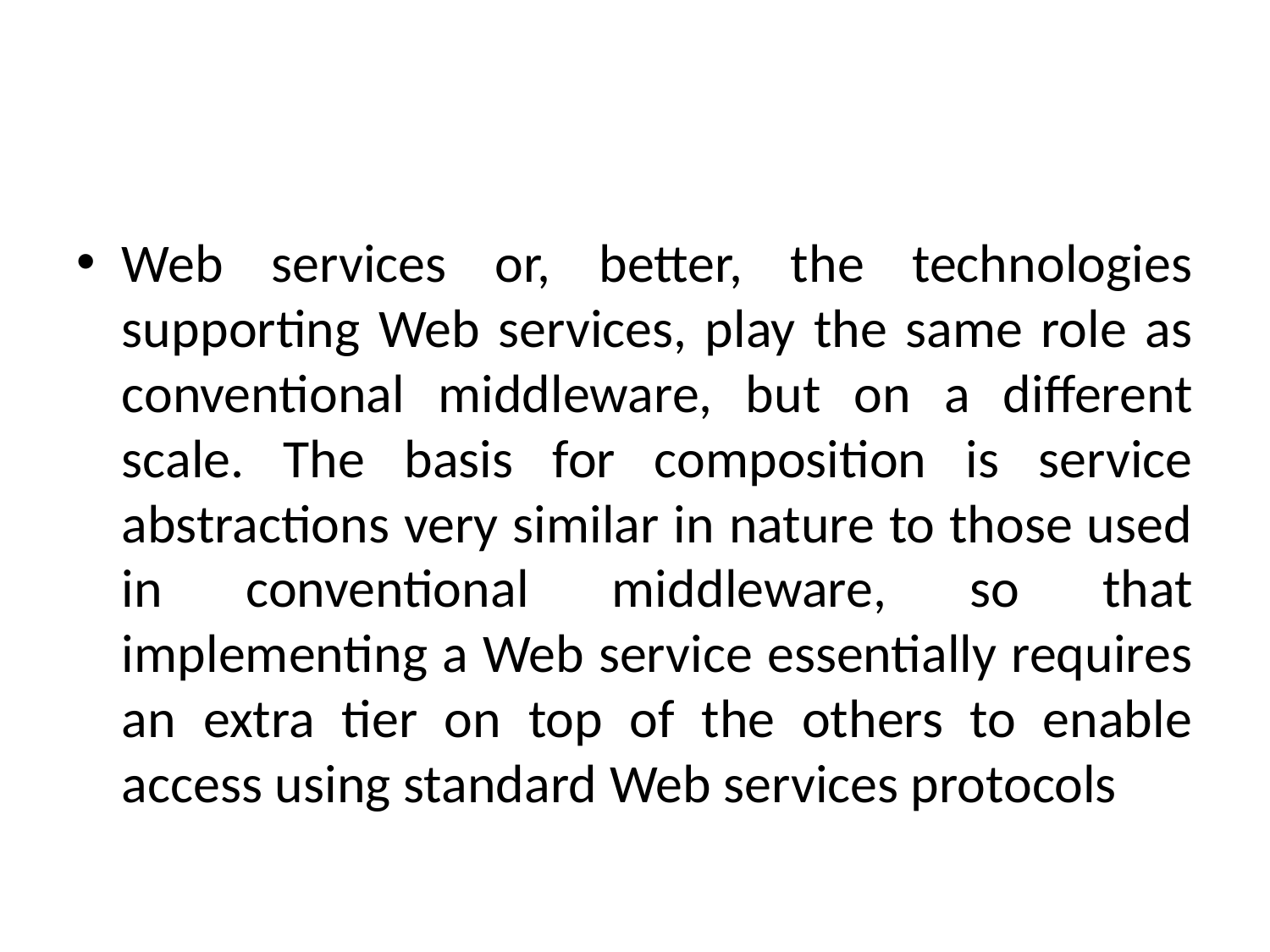

#
Web services or, better, the technologies supporting Web services, play the same role as conventional middleware, but on a different scale. The basis for composition is service abstractions very similar in nature to those used in conventional middleware, so that implementing a Web service essentially requires an extra tier on top of the others to enable access using standard Web services protocols